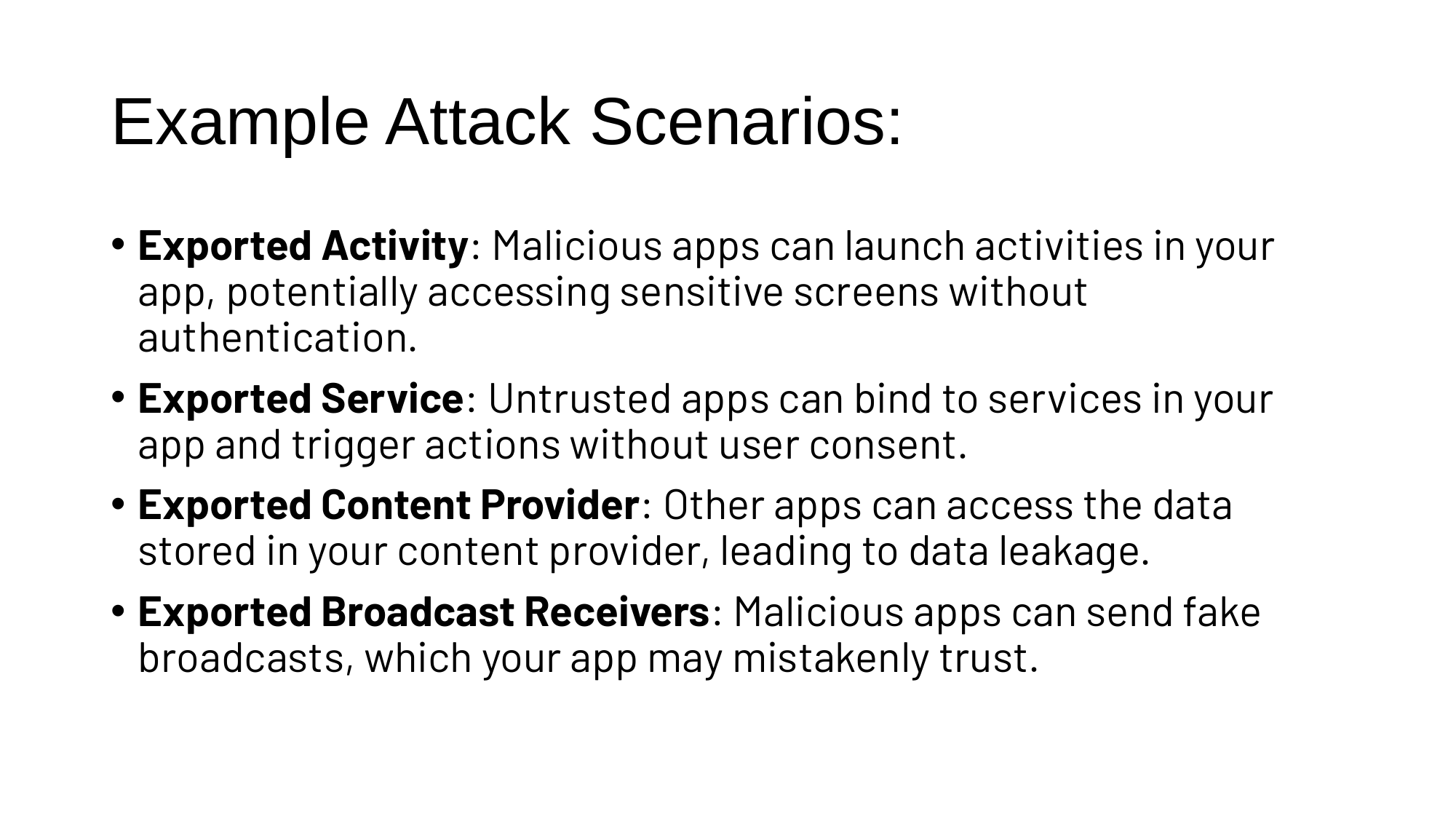

# Example Attack Scenarios:
Exported Activity: Malicious apps can launch activities in your app, potentially accessing sensitive screens without authentication.
Exported Service: Untrusted apps can bind to services in your app and trigger actions without user consent.
Exported Content Provider: Other apps can access the data stored in your content provider, leading to data leakage.
Exported Broadcast Receivers: Malicious apps can send fake broadcasts, which your app may mistakenly trust.